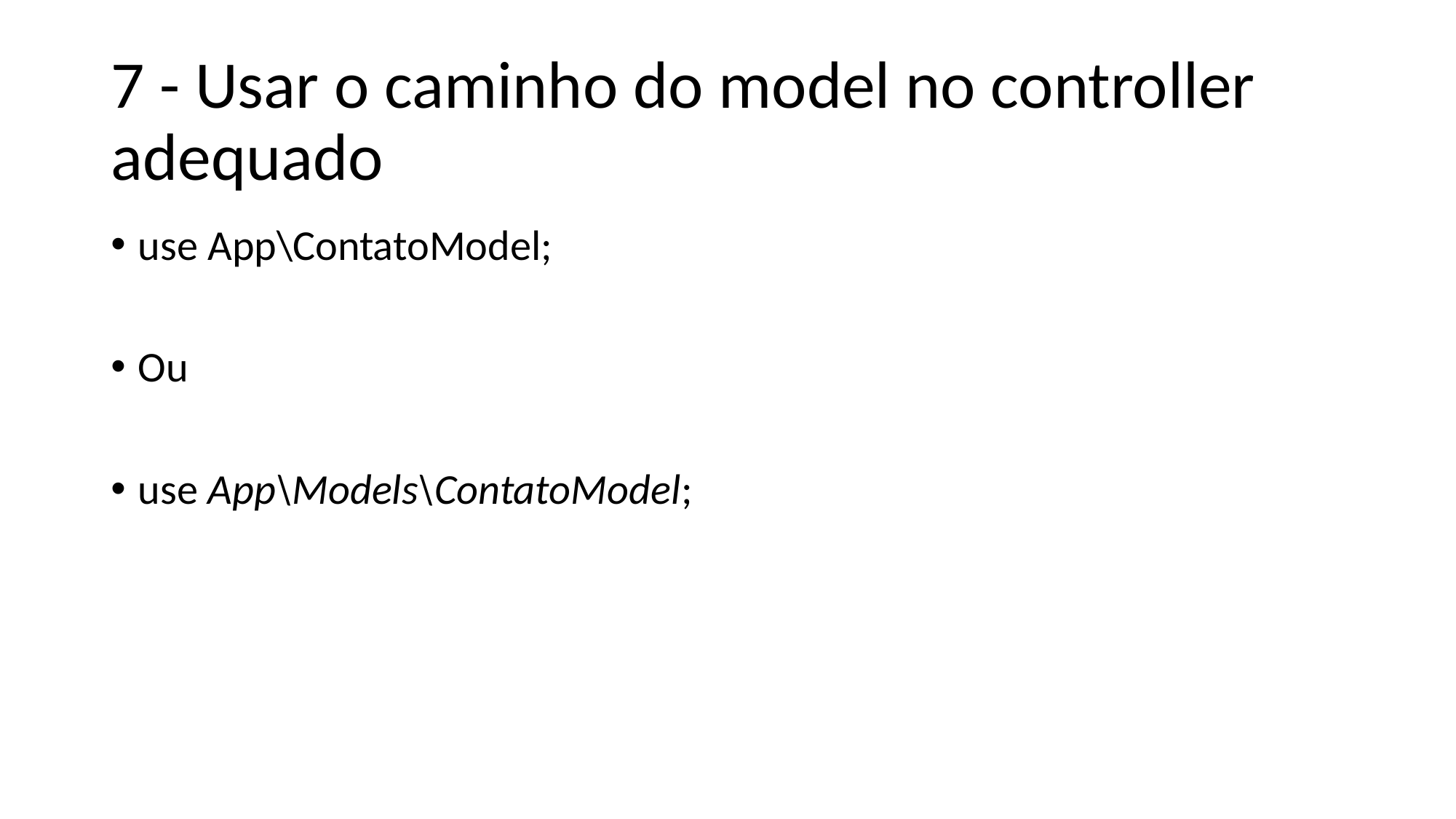

# 7 - Usar o caminho do model no controller adequado
use App\ContatoModel;

Ou

use App\Models\ContatoModel;